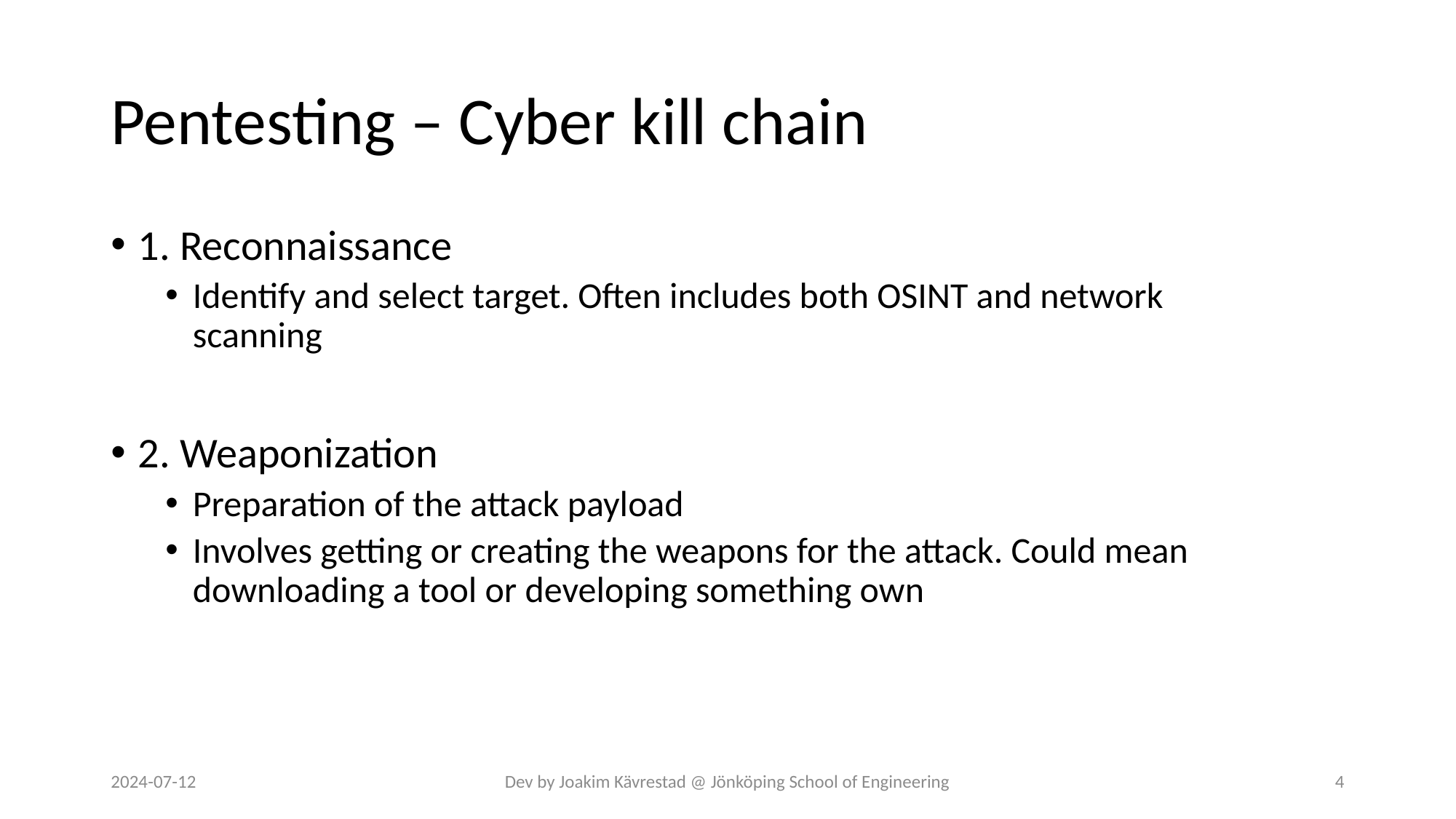

# Pentesting – Cyber kill chain
1. Reconnaissance
Identify and select target. Often includes both OSINT and network scanning

2. Weaponization
Preparation of the attack payload
Involves getting or creating the weapons for the attack. Could mean downloading a tool or developing something own

2024-07-12
Dev by Joakim Kävrestad @ Jönköping School of Engineering
4